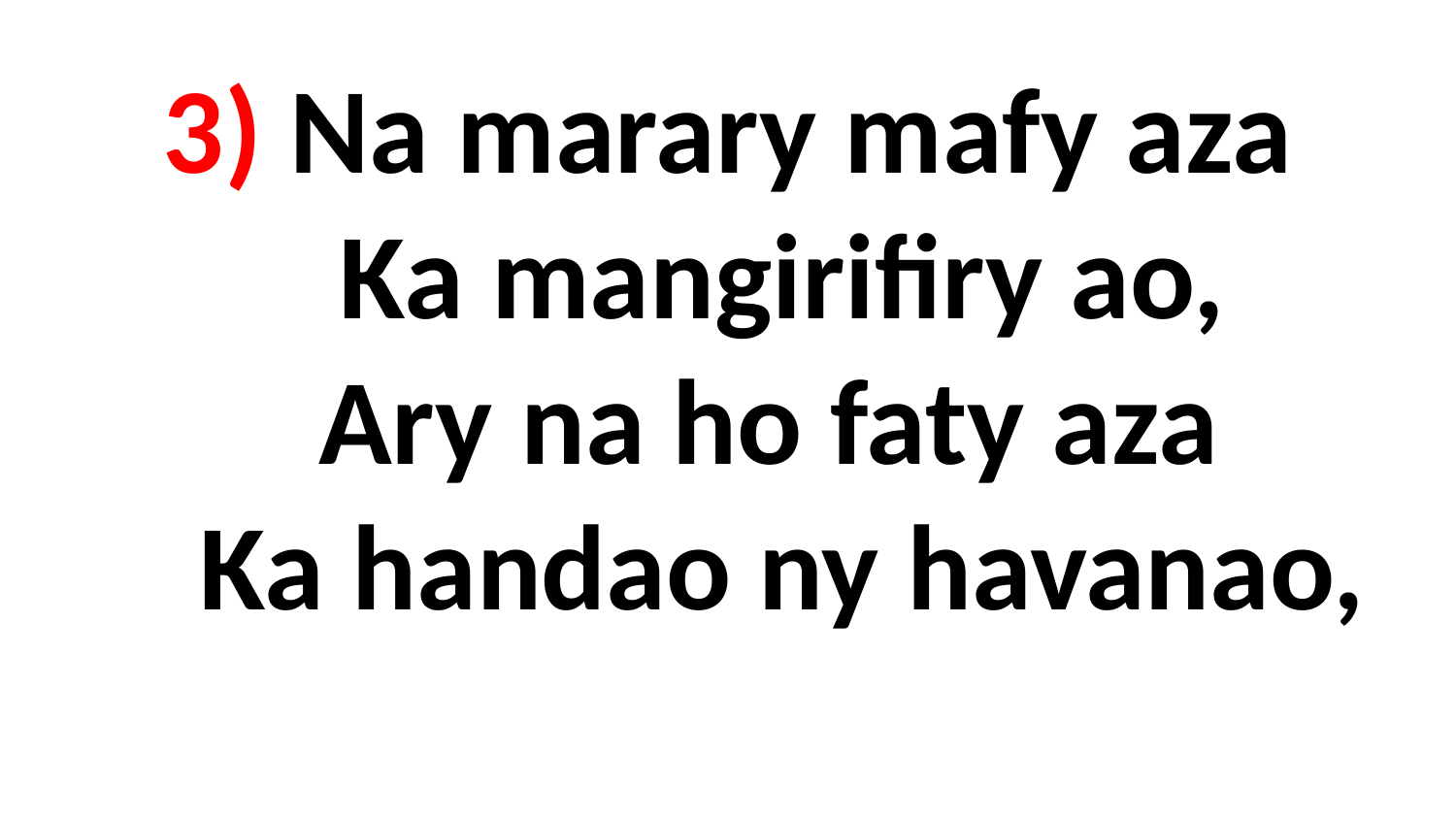

# 3) Na marary mafy aza Ka mangirifiry ao, Ary na ho faty aza Ka handao ny havanao,